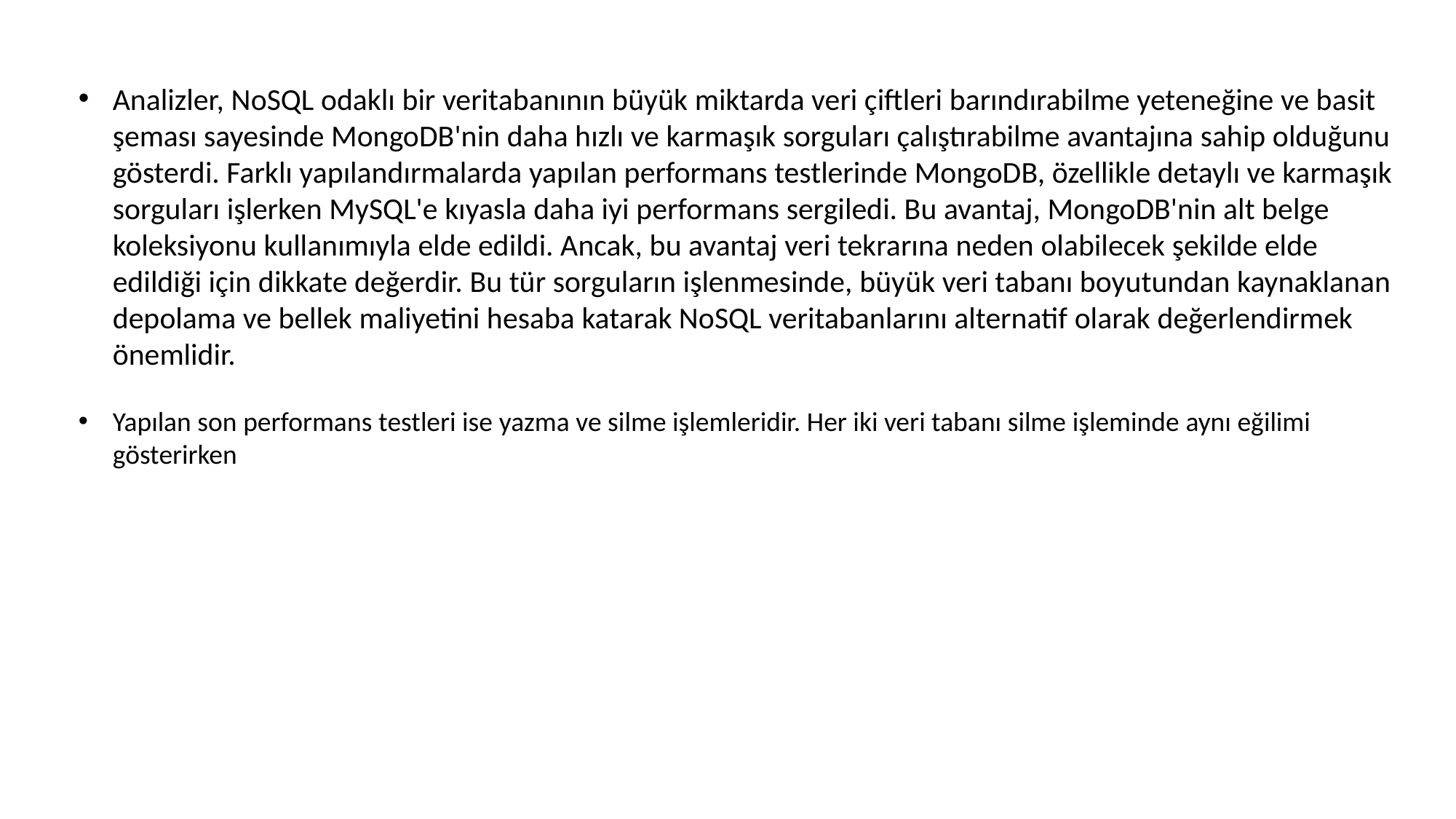

Analizler, NoSQL odaklı bir veritabanının büyük miktarda veri çiftleri barındırabilme yeteneğine ve basit şeması sayesinde MongoDB'nin daha hızlı ve karmaşık sorguları çalıştırabilme avantajına sahip olduğunu gösterdi. Farklı yapılandırmalarda yapılan performans testlerinde MongoDB, özellikle detaylı ve karmaşık sorguları işlerken MySQL'e kıyasla daha iyi performans sergiledi. Bu avantaj, MongoDB'nin alt belge koleksiyonu kullanımıyla elde edildi. Ancak, bu avantaj veri tekrarına neden olabilecek şekilde elde edildiği için dikkate değerdir. Bu tür sorguların işlenmesinde, büyük veri tabanı boyutundan kaynaklanan depolama ve bellek maliyetini hesaba katarak NoSQL veritabanlarını alternatif olarak değerlendirmek önemlidir.

Yapılan son performans testleri ise yazma ve silme işlemleridir. Her iki veri tabanı silme işleminde aynı eğilimi gösterirken